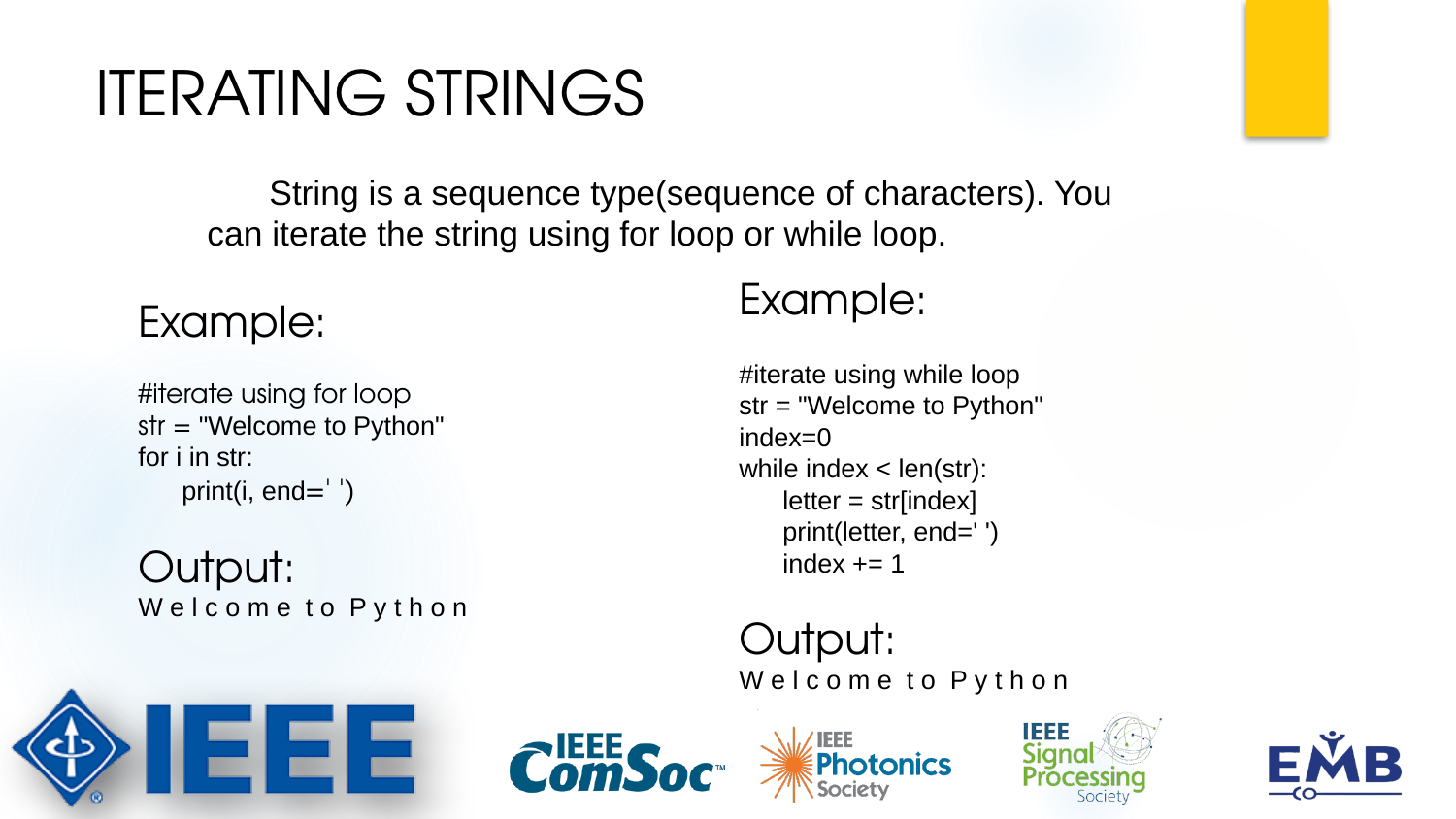

ITERATING STRINGS
        String is a sequence type(sequence of characters). You can iterate the string using for loop or while loop.
Example:

#iterate using while loop
str = "Welcome to Python"
index=0
while index < len(str):
      letter = str[index]
      print(letter, end=' ')
      index += 1

Output:
W e l c o m e  t o  P y t h o n

Example:

#iterate using for loop
str = "Welcome to Python"
for i in str:
      print(i, end=' ')

Output:
W e l c o m e  t o  P y t h o n